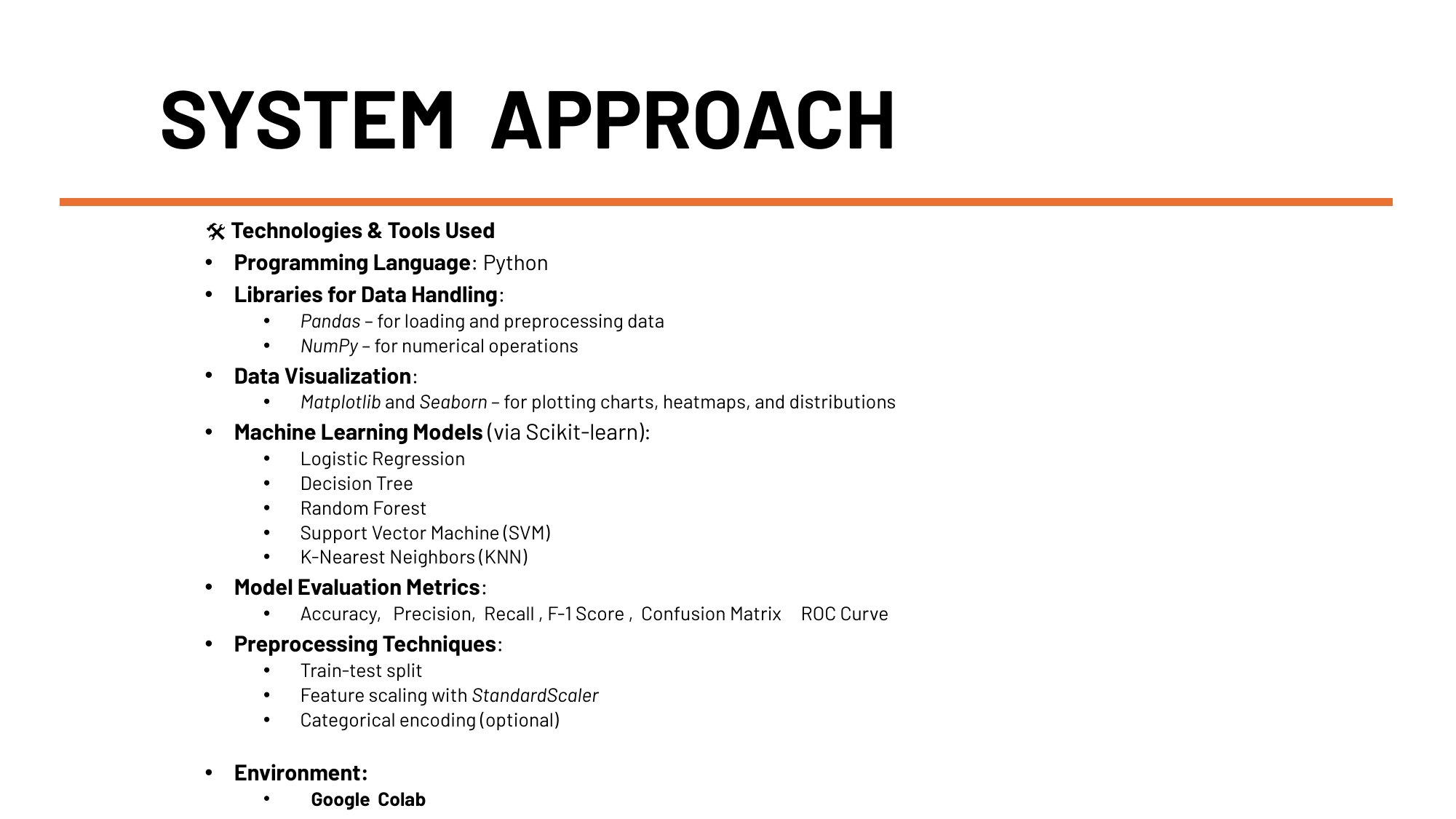

# SYSTEM  APPROACH
🛠️ Technologies & Tools Used
Programming Language: Python
Libraries for Data Handling:
Pandas – for loading and preprocessing data
NumPy – for numerical operations
Data Visualization:
Matplotlib and Seaborn – for plotting charts, heatmaps, and distributions
Machine Learning Models (via Scikit-learn):
Logistic Regression
Decision Tree
Random Forest
Support Vector Machine (SVM)
K-Nearest Neighbors (KNN)
Model Evaluation Metrics:
Accuracy,   Precision,  Recall , F-1 Score ,  Confusion Matrix     ROC Curve
Preprocessing Techniques:
Train-test split
Feature scaling with StandardScaler
Categorical encoding (optional)

Environment:
     Google  Colab